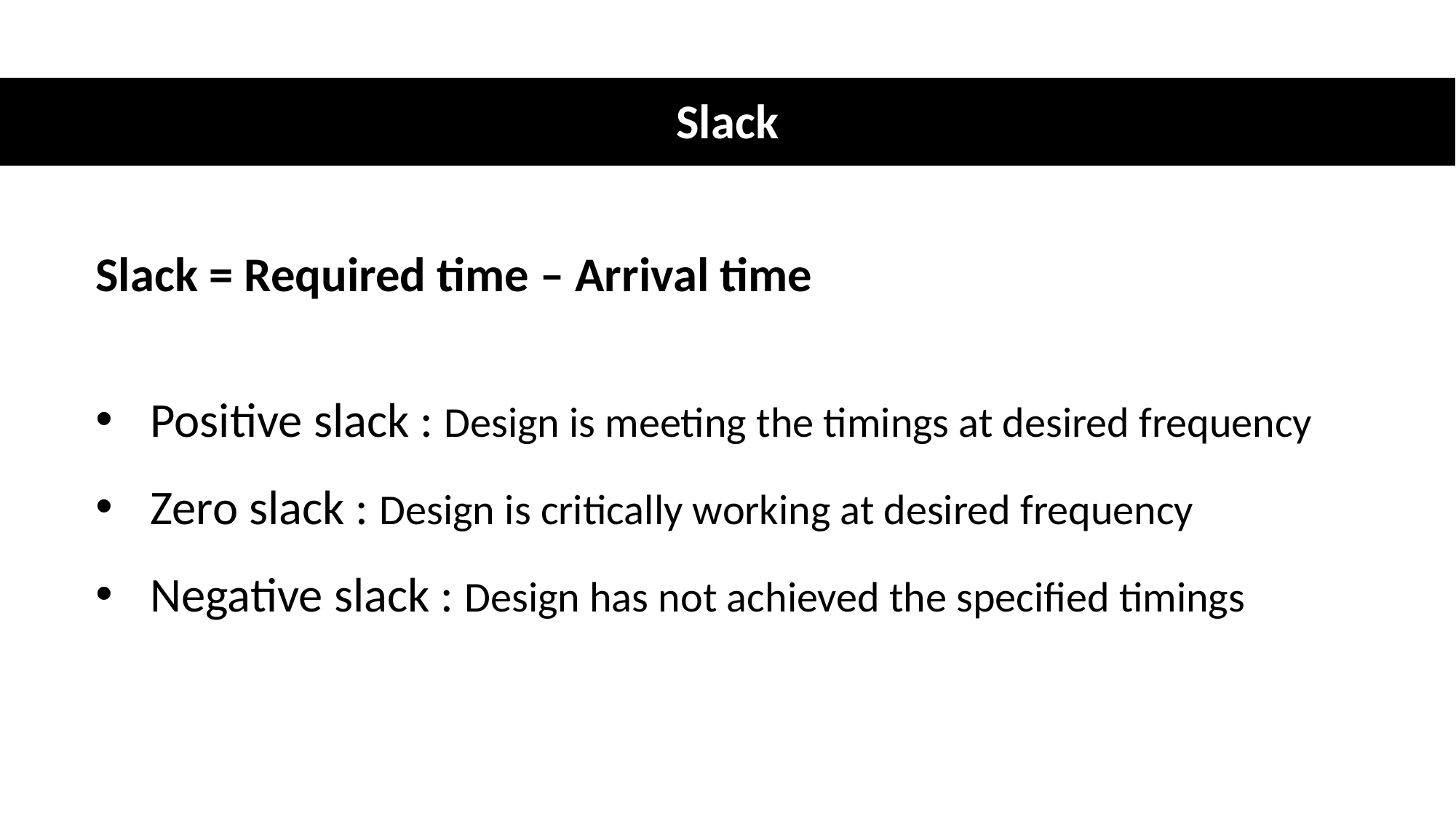

# Slack
Slack = Required time – Arrival time

Positive slack : Design is meeting the timings at desired frequency
Zero slack : Design is critically working at desired frequency
Negative slack : Design has not achieved the specified timings